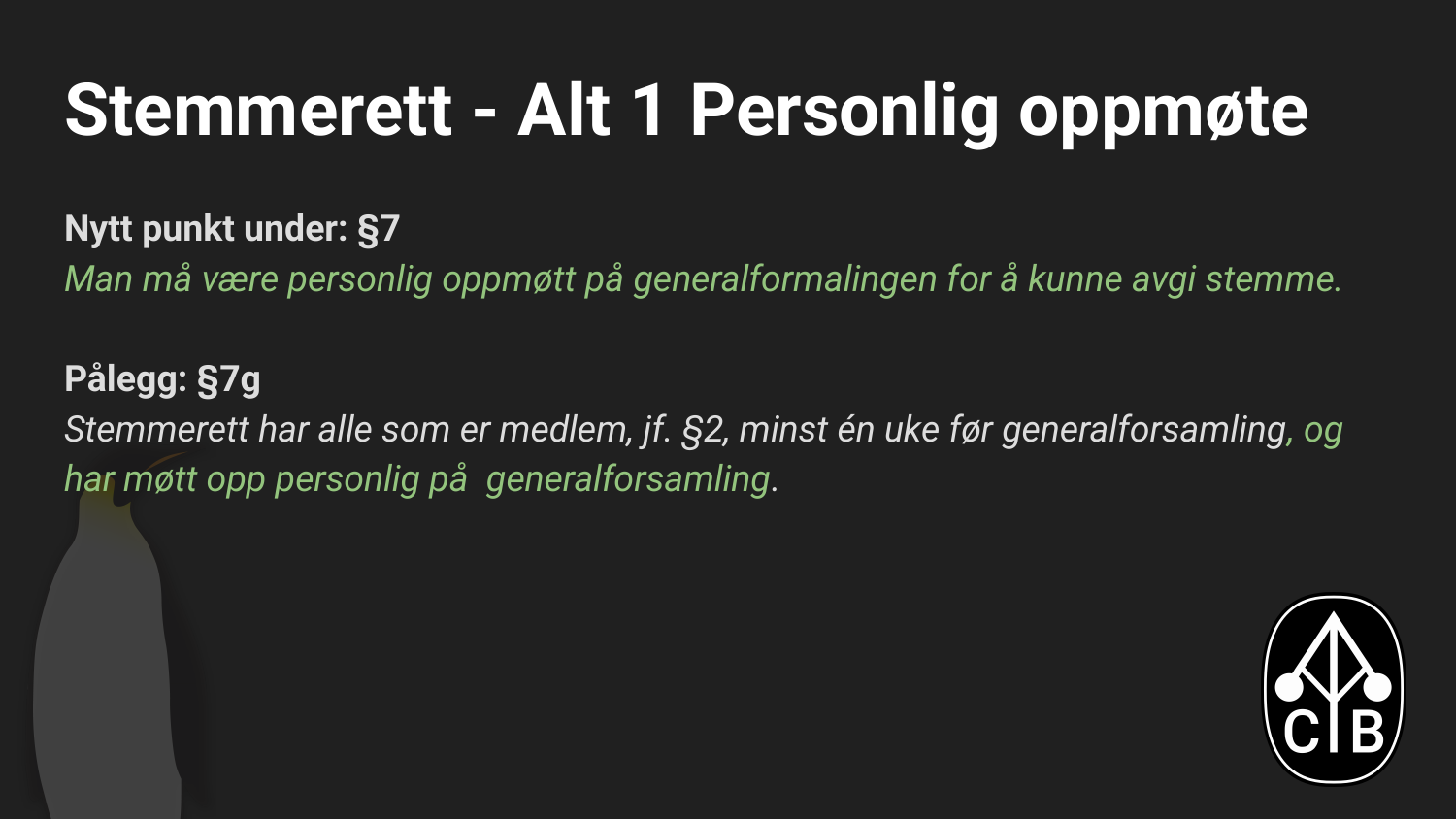

# Stemmerett - Alt 1 Personlig oppmøte
Nytt punkt under: §7
Man må være personlig oppmøtt på generalformalingen for å kunne avgi stemme.

Pålegg: §7g
Stemmerett har alle som er medlem, jf. §2, minst én uke før generalforsamling, og har møtt opp personlig på  generalforsamling.